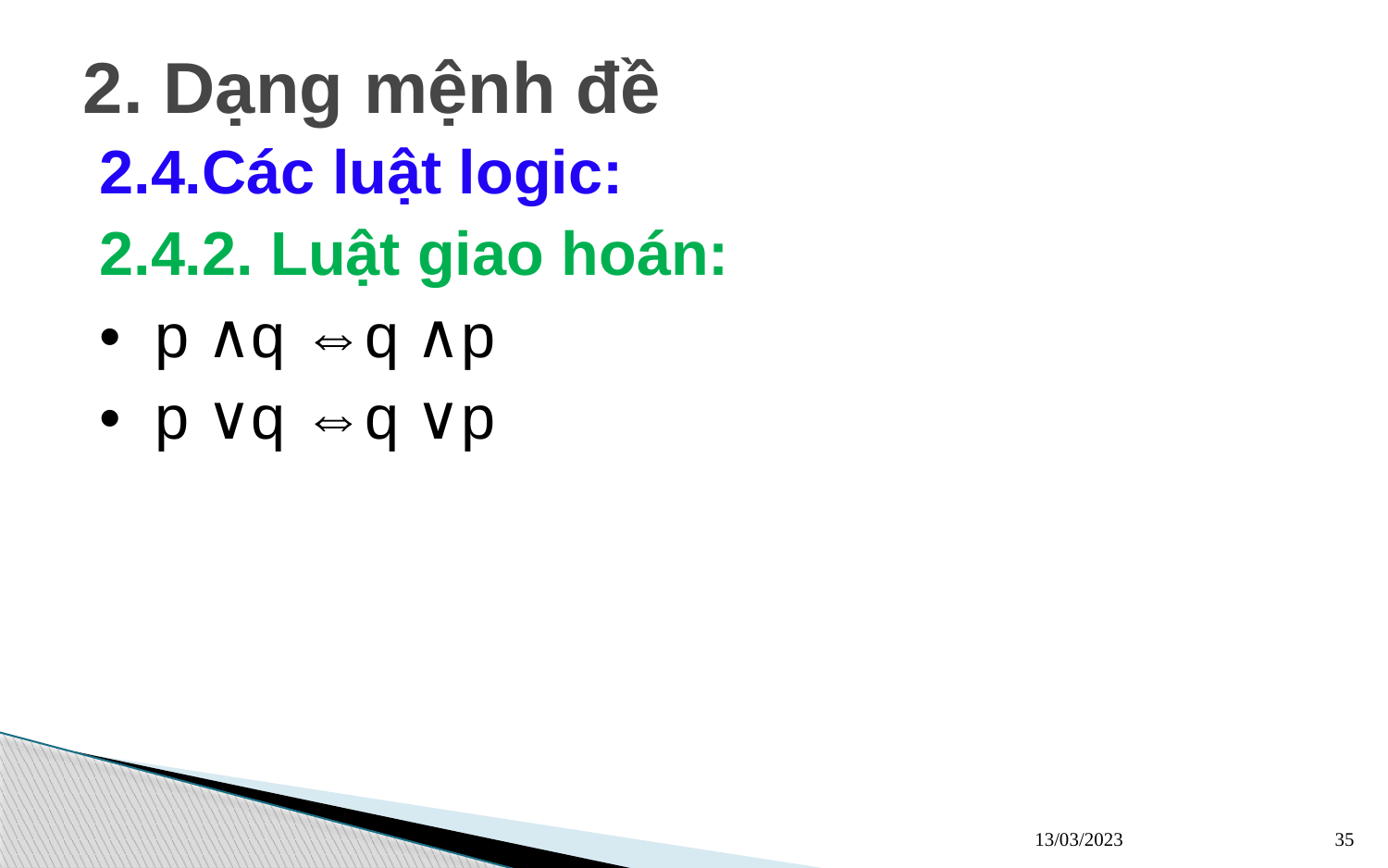

# 2. Dạng mệnh đề
2.4.Các luật logic:
2.4.2. Luật giao hoán:
•  p ∧q ⇔q ∧p
•  p ∨q ⇔q ∨p
13/03/2023
35